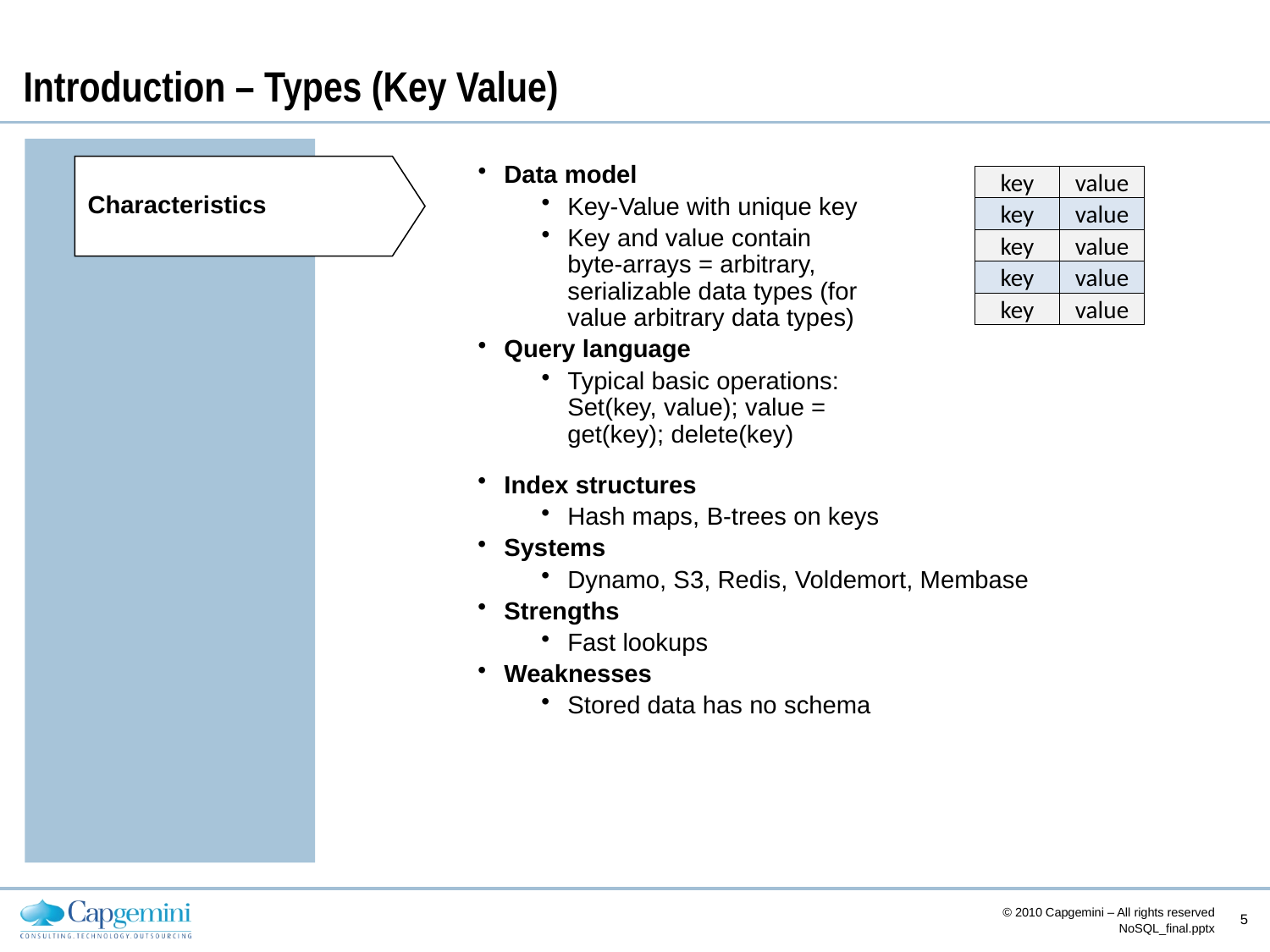

# Introduction – Types (Key Value)

Data model
Key-Value with unique key
Key and value contain byte-arrays = arbitrary, serializable data types (for value arbitrary data types)
Query language
Typical basic operations: Set(key, value); value = get(key); delete(key)

Characteristics
| key | value |
| --- | --- |
| key | value |
| key | value |
| key | value |
| key | value |
Index structures
Hash maps, B-trees on keys
Systems
Dynamo, S3, Redis, Voldemort, Membase
Strengths
Fast lookups
Weaknesses
Stored data has no schema

© 2010 Capgemini – All rights reserved
5
NoSQL_final.pptx